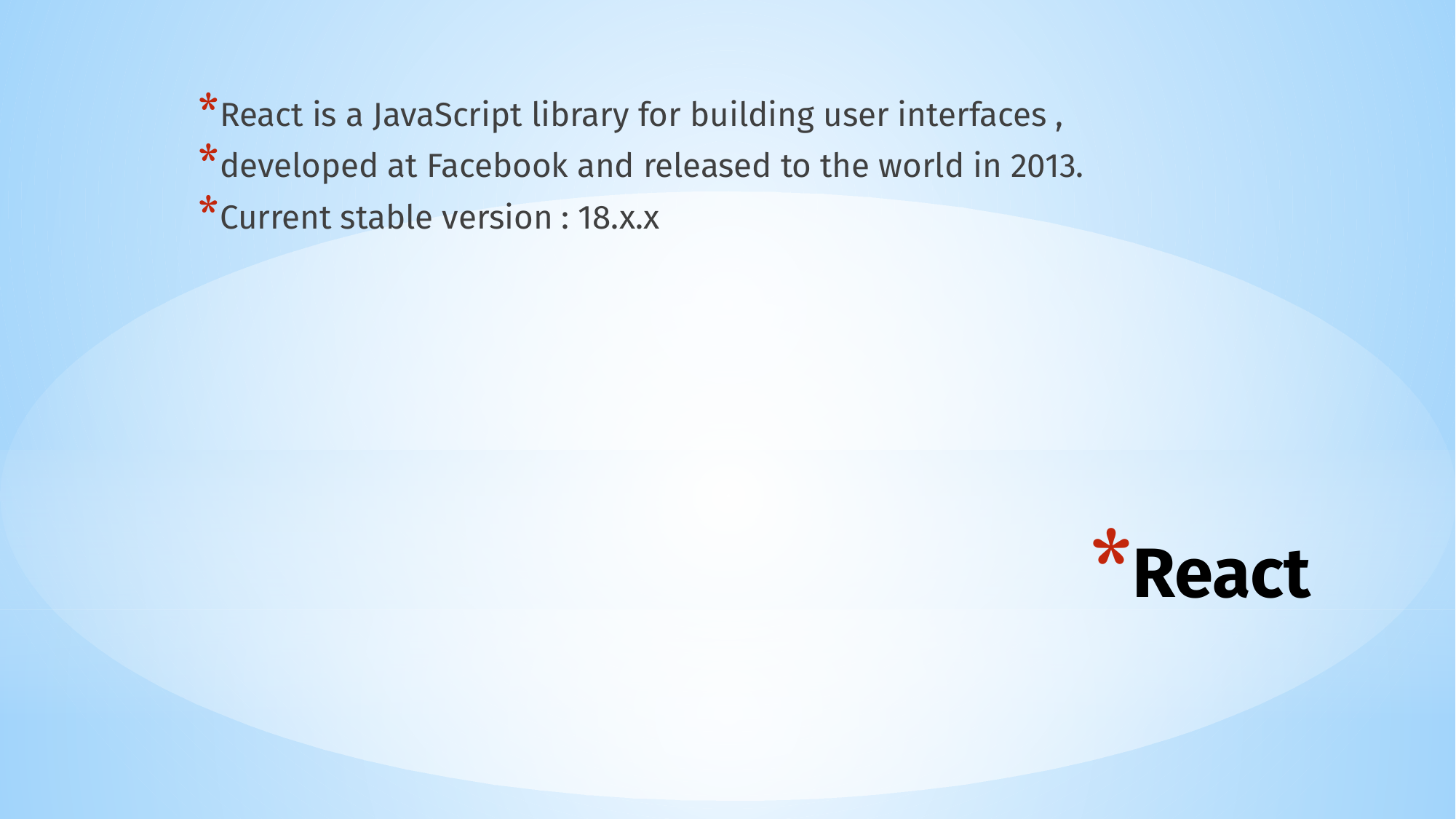

React is a JavaScript library for building user interfaces ,
developed at Facebook and released to the world in 2013.
Current stable version : 18.x.x
# React